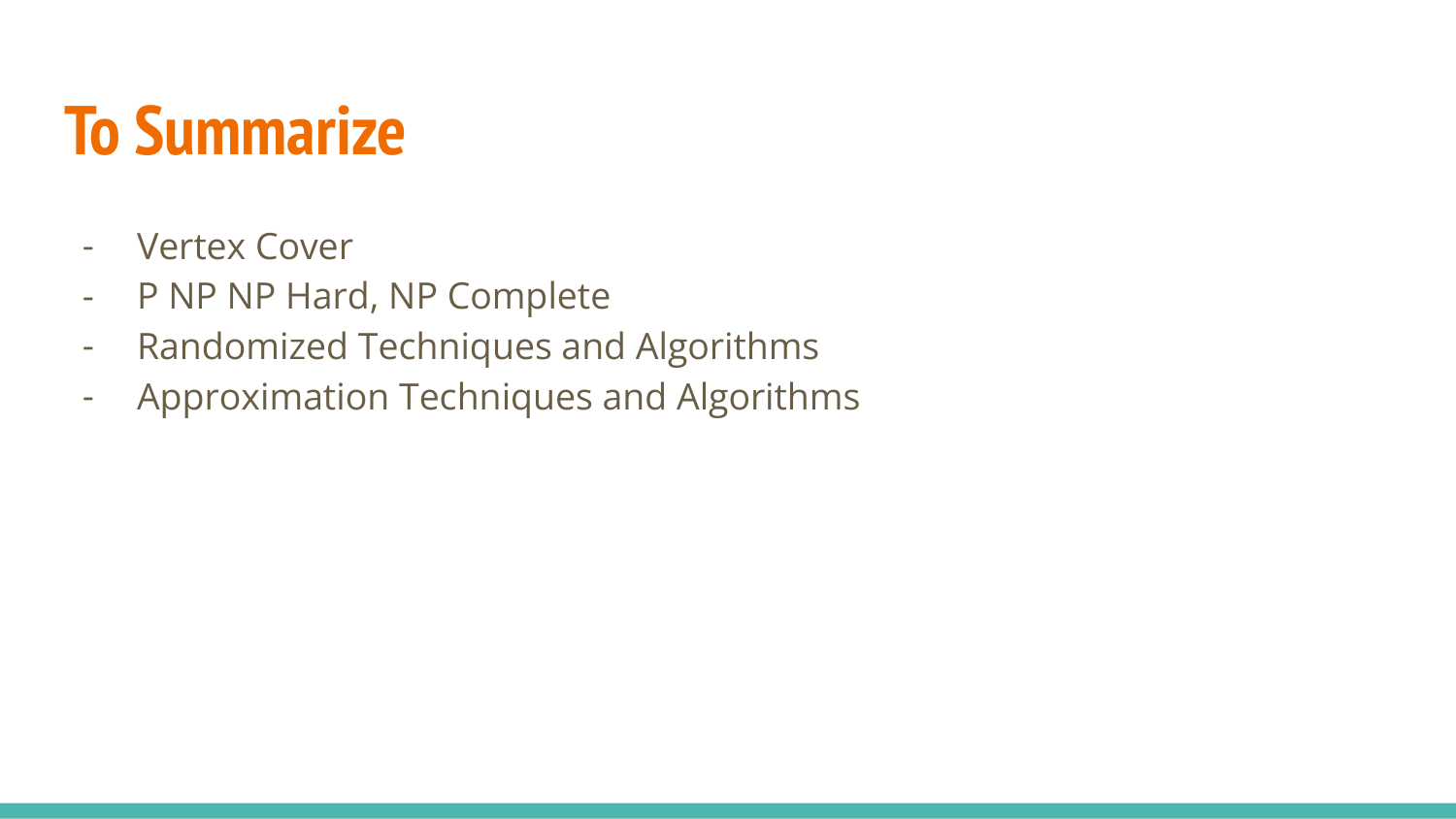

# To Summarize
Vertex Cover
P NP NP Hard, NP Complete
Randomized Techniques and Algorithms
Approximation Techniques and Algorithms